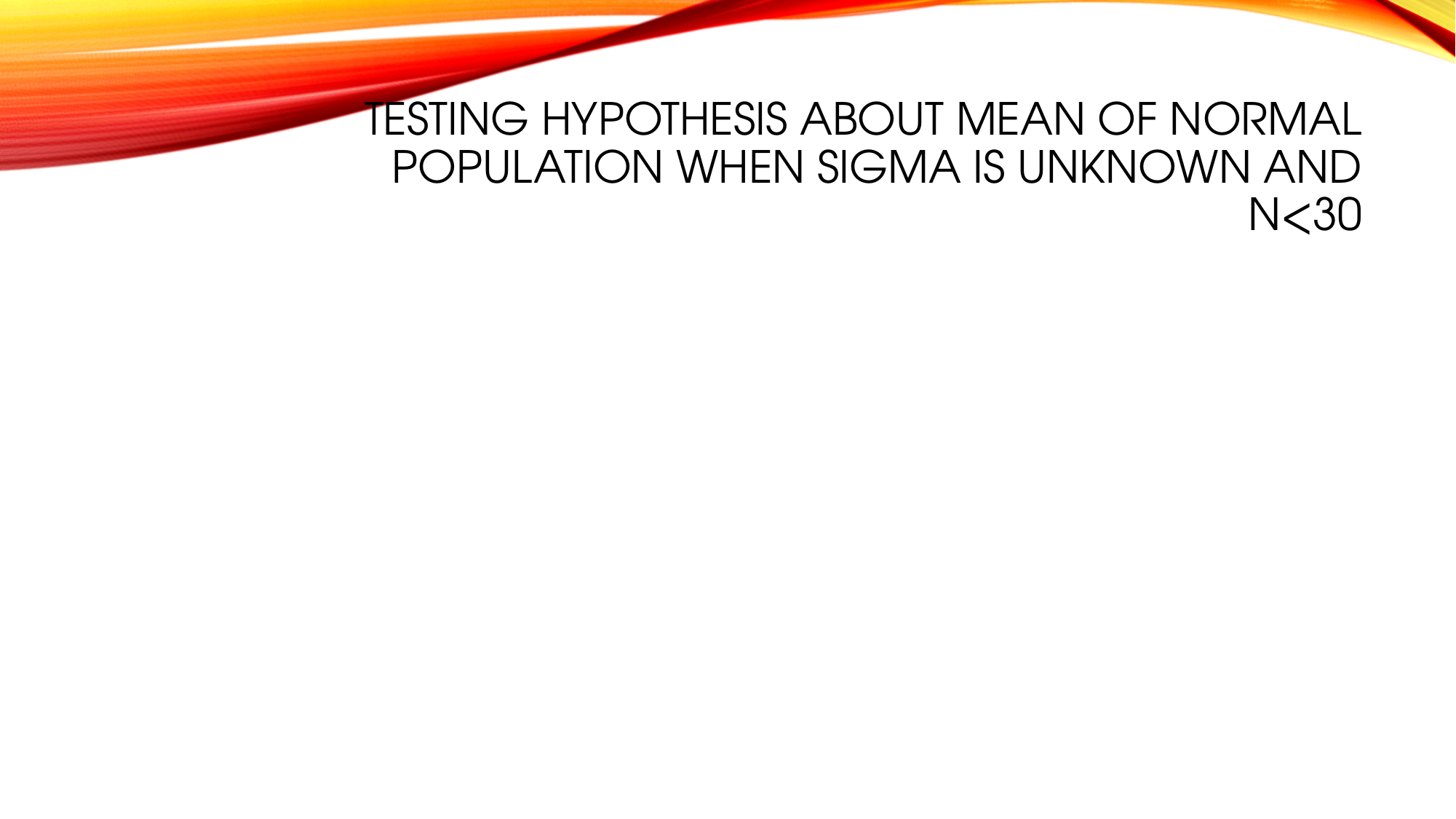

# Testing Hypothesis about mean of normal population when sigma is unknown and n<30